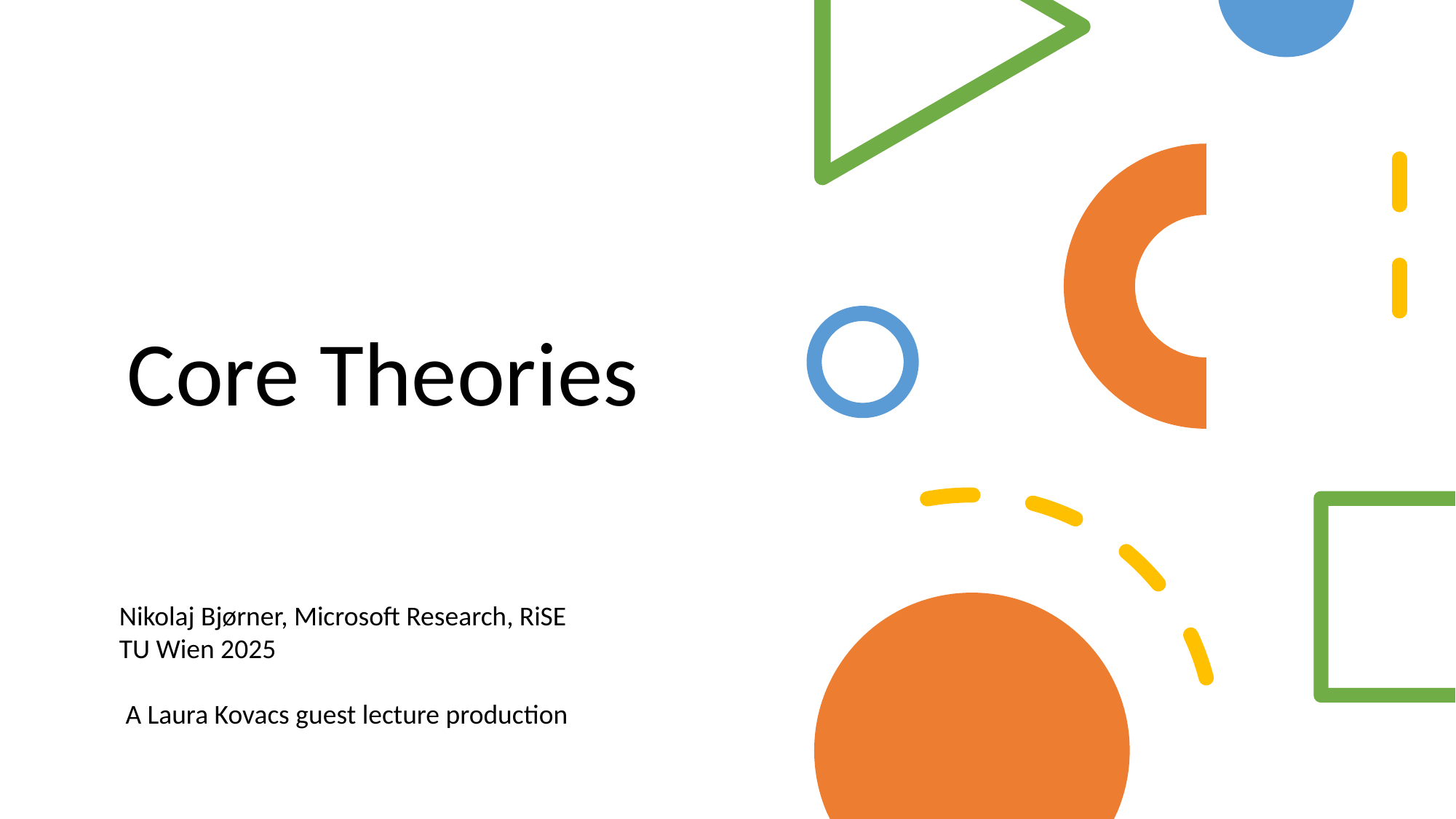

# Core Theories

Nikolaj Bjørner, Microsoft Research, RiSE
TU Wien 2025

 A Laura Kovacs guest lecture production